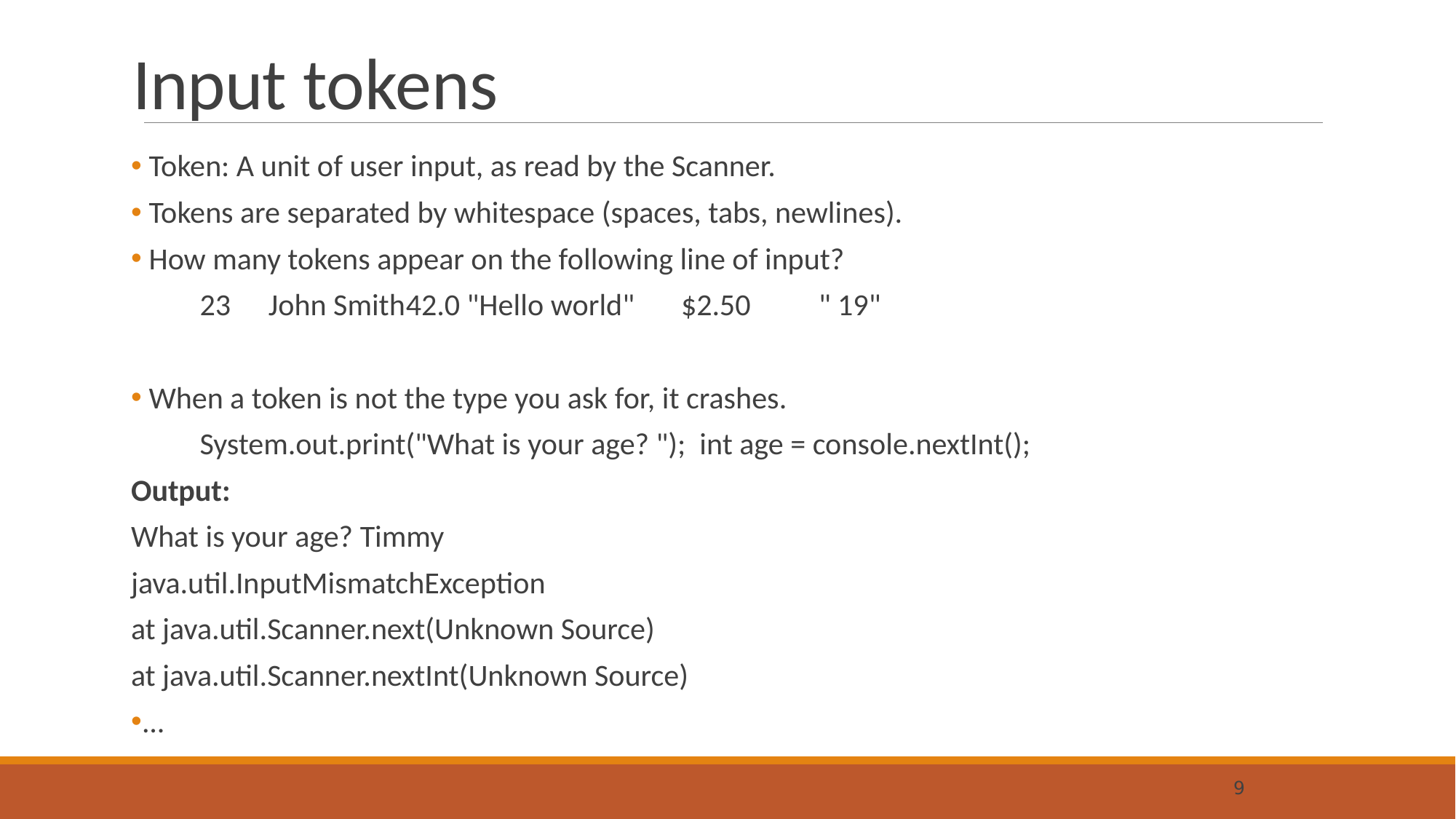

# Input tokens
 Token: A unit of user input, as read by the Scanner.
 Tokens are separated by whitespace (spaces, tabs, newlines).
 How many tokens appear on the following line of input?
	23	John Smith	42.0 "Hello world"	$2.50	" 19"

 When a token is not the type you ask for, it crashes.
	System.out.print("What is your age? ");  int age = console.nextInt();
Output:
What is your age? Timmy
java.util.InputMismatchException
at java.util.Scanner.next(Unknown Source)
at java.util.Scanner.nextInt(Unknown Source)
...

9
9